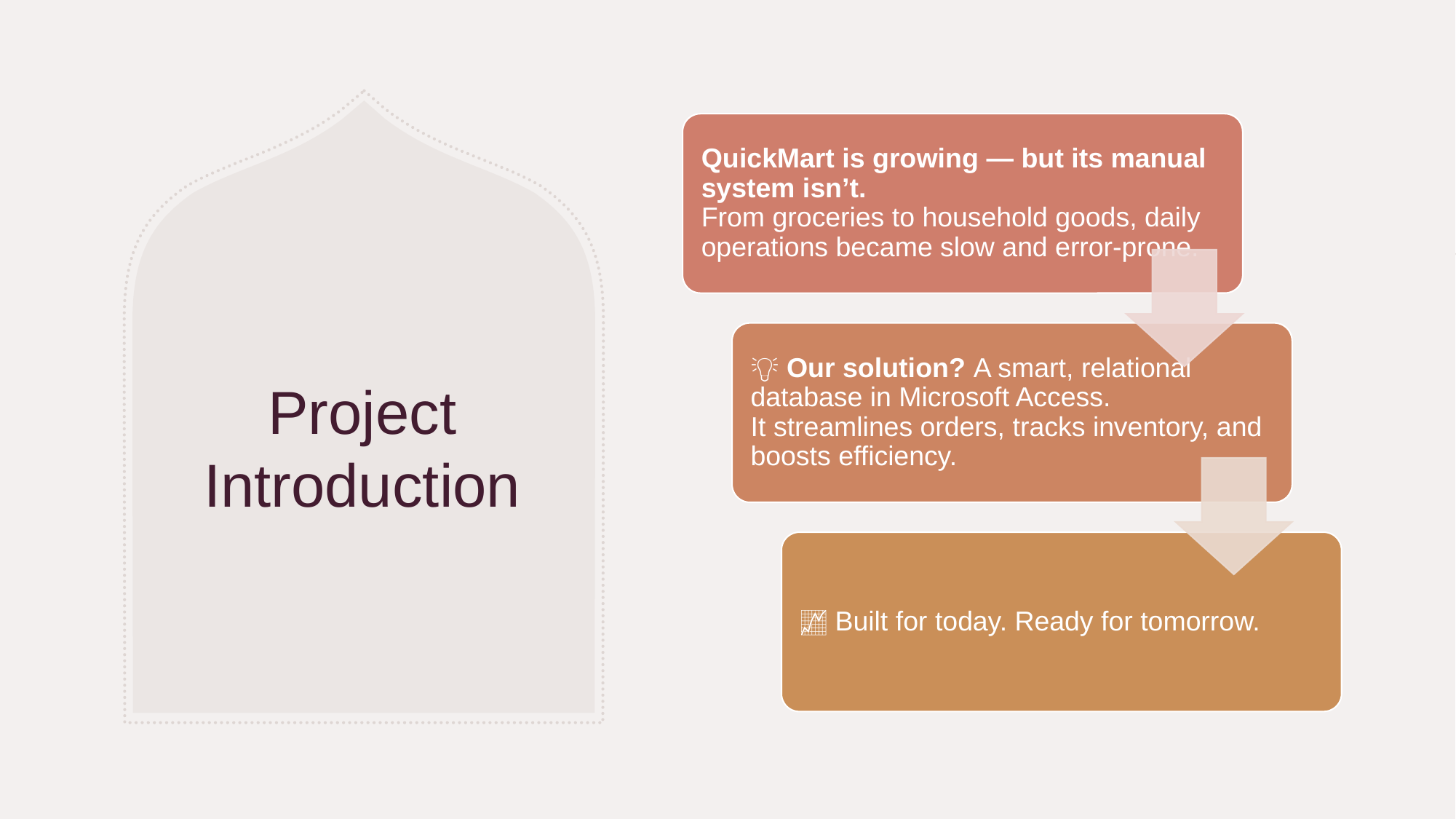

QuickMart is growing — but its manual system isn’t.
From groceries to household goods, daily operations became slow and error-prone.
💡 Our solution? A smart, relational database in Microsoft Access.
It streamlines orders, tracks inventory, and boosts efficiency.
📈 Built for today. Ready for tomorrow.

# Project Introduction